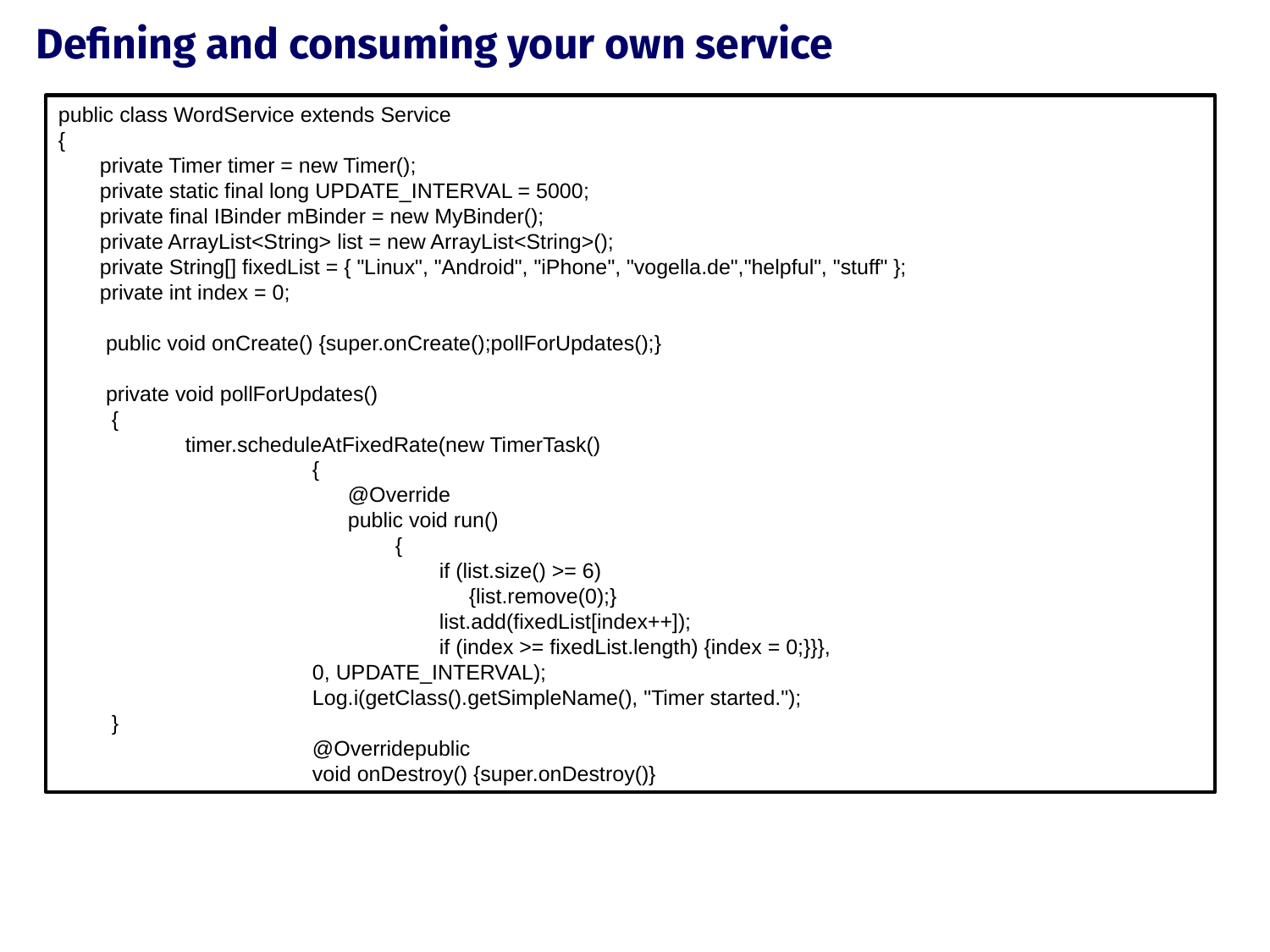

# Defining and consuming your own service
public class WordService extends Service
{
       private Timer timer = new Timer();
       private static final long UPDATE_INTERVAL = 5000;
       private final IBinder mBinder = new MyBinder();
       private ArrayList<String> list = new ArrayList<String>();
       private String[] fixedList = { "Linux", "Android", "iPhone", "vogella.de","helpful", "stuff" };
       private int index = 0;

        public void onCreate() {super.onCreate();pollForUpdates();}

        private void pollForUpdates()
         {
        	timer.scheduleAtFixedRate(new TimerTask()
		{
		      @Override
		      public void run()
		              {
			if (list.size() >= 6)
			     {list.remove(0);}
			list.add(fixedList[index++]);
			if (index >= fixedList.length) {index = 0;}}},
		0, UPDATE_INTERVAL);
		Log.i(getClass().getSimpleName(), "Timer started.");
         }
		@Overridepublic
		void onDestroy() {super.onDestroy()}